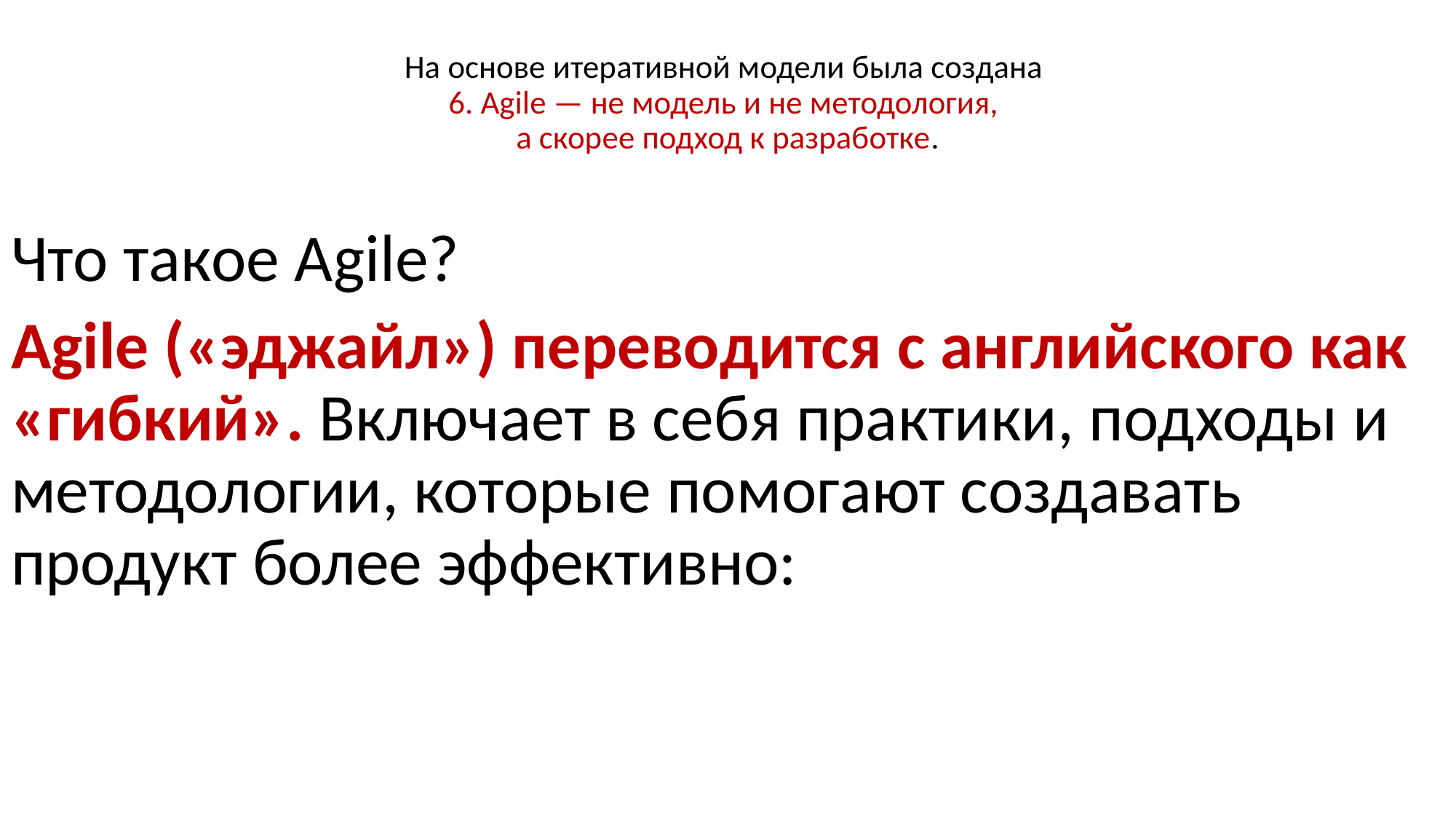

# На основе итеративной модели была создана 6. Agile — не модель и не методология, а скорее подход к разработке.
Что такое Agile?
Agile («эджайл») переводится с английского как «гибкий». Включает в себя практики, подходы и методологии, которые помогают создавать продукт более эффективно: